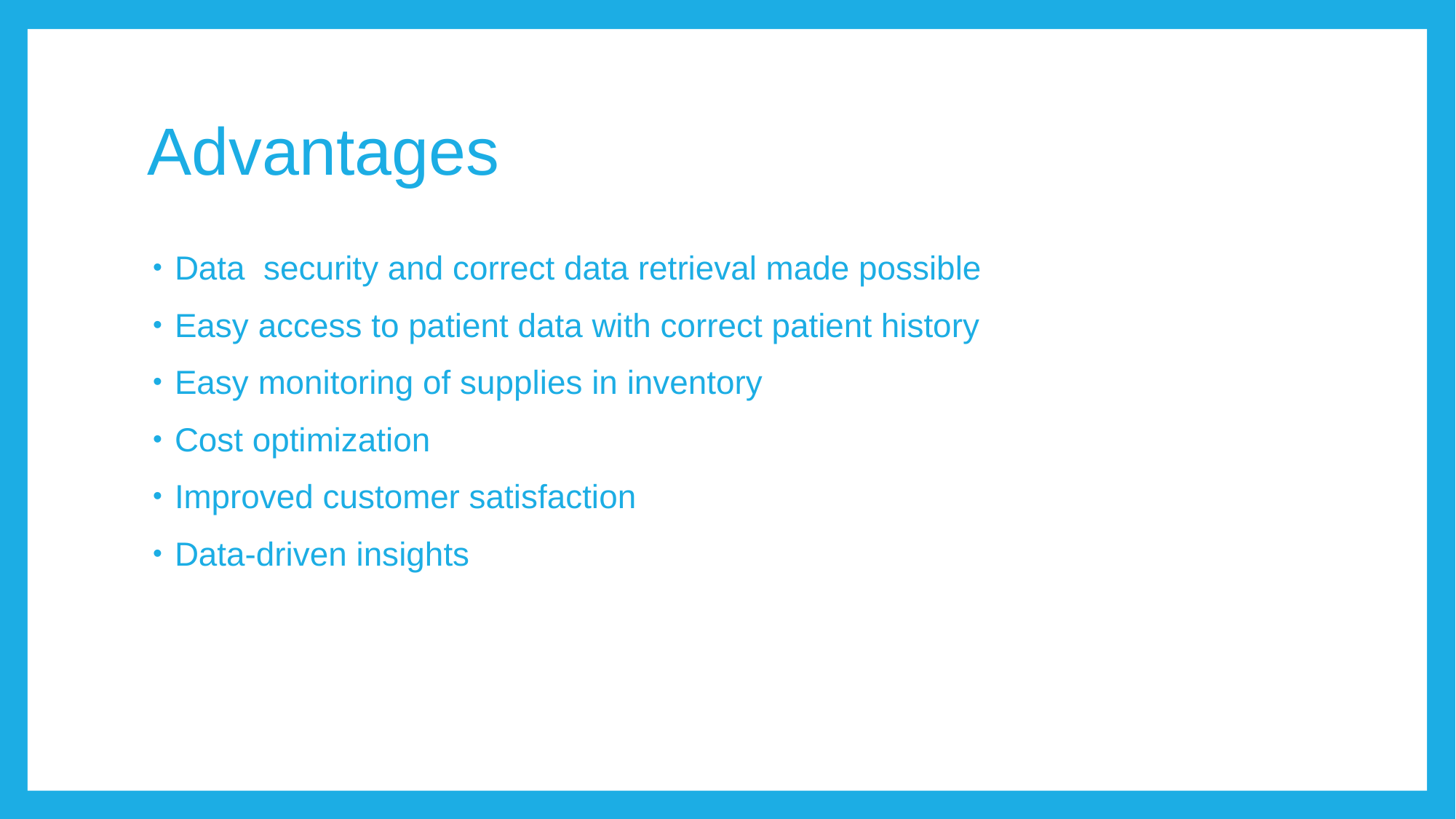

# Advantages
Data  security and correct data retrieval made possible
Easy access to patient data with correct patient history
Easy monitoring of supplies in inventory
Cost optimization
Improved customer satisfaction
Data-driven insights